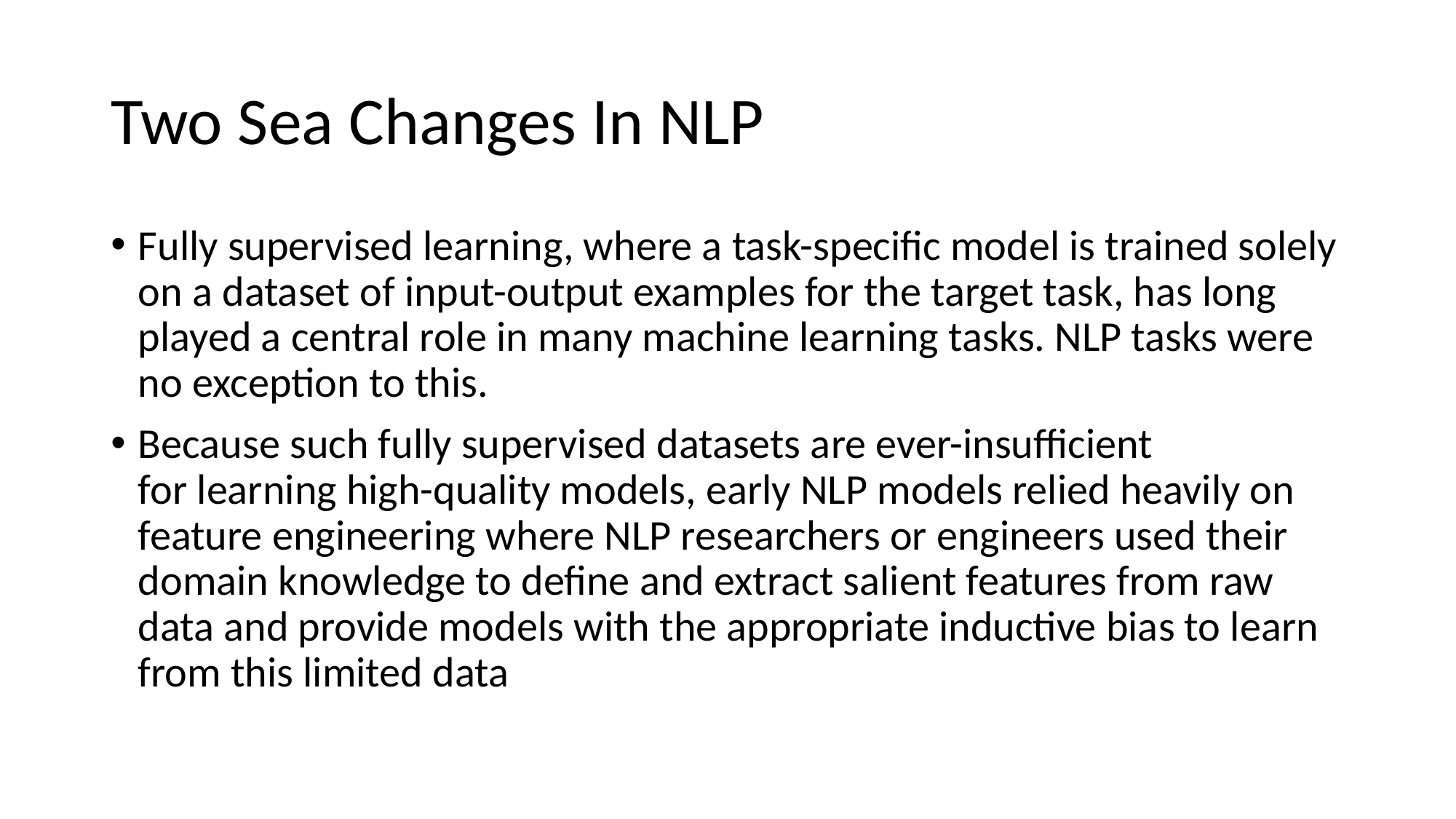

# Two Sea Changes In NLP
Fully supervised learning, where a task-specific model is trained solely on a dataset of input-output examples for the target task, has long played a central role in many machine learning tasks. NLP tasks were no exception to this.
Because such fully supervised datasets are ever-insufficient for learning high-quality models, early NLP models relied heavily on feature engineering where NLP researchers or engineers used their domain knowledge to define and extract salient features from raw data and provide models with the appropriate inductive bias to learn from this limited data